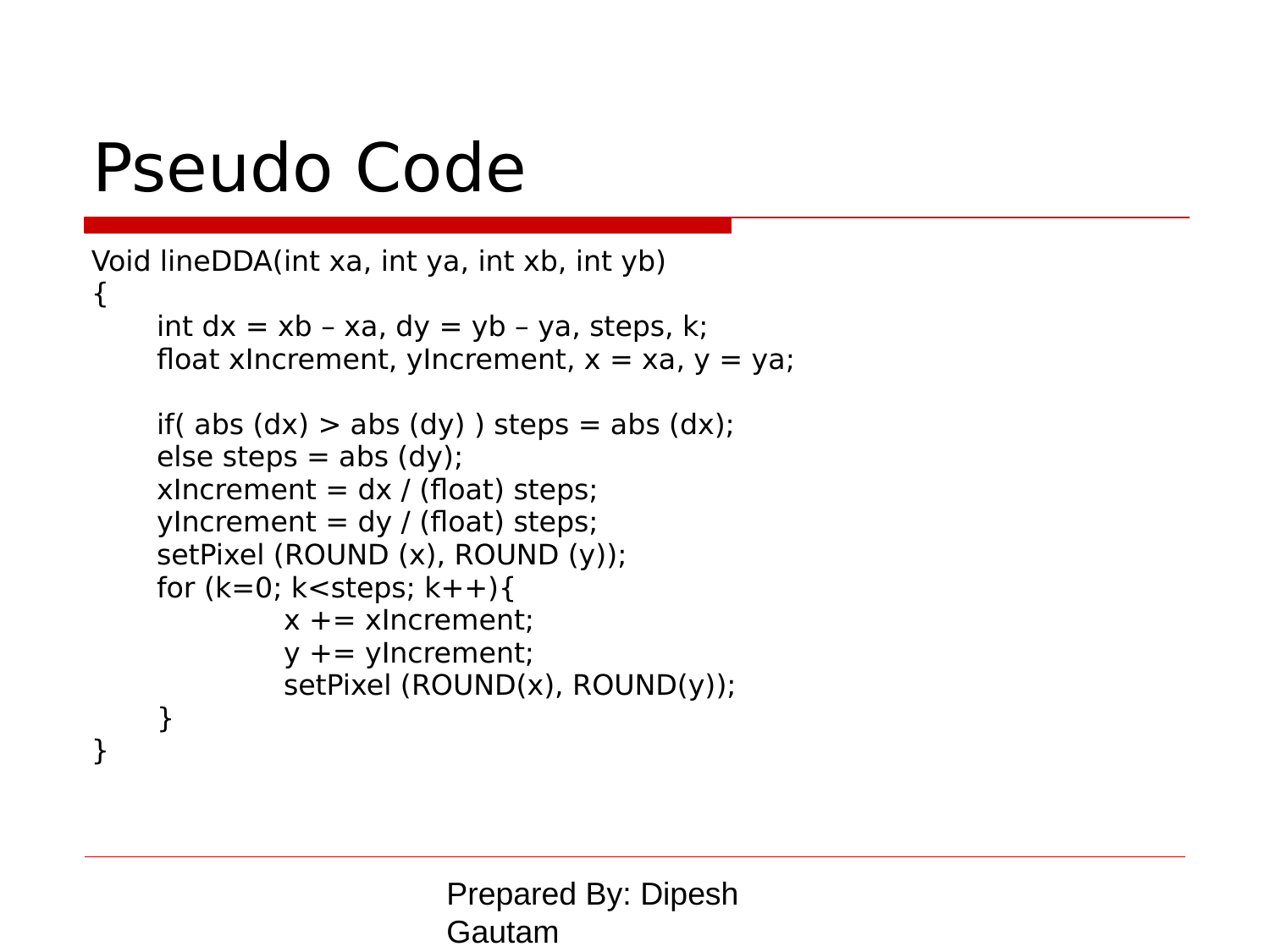

# Pseudo Code
Void lineDDA(int xa, int ya, int xb, int yb)
{
	int dx = xb – xa, dy = yb – ya, steps, k;
	float xIncrement, yIncrement, x = xa, y = ya;

	if( abs (dx) > abs (dy) ) steps = abs (dx);
	else steps = abs (dy);
	xIncrement = dx / (float) steps;
	yIncrement = dy / (float) steps;
	setPixel (ROUND (x), ROUND (y));
	for (k=0; k<steps; k++){
		x += xIncrement;
		y += yIncrement;
		setPixel (ROUND(x), ROUND(y));
	}
}
Prepared By: Dipesh Gautam